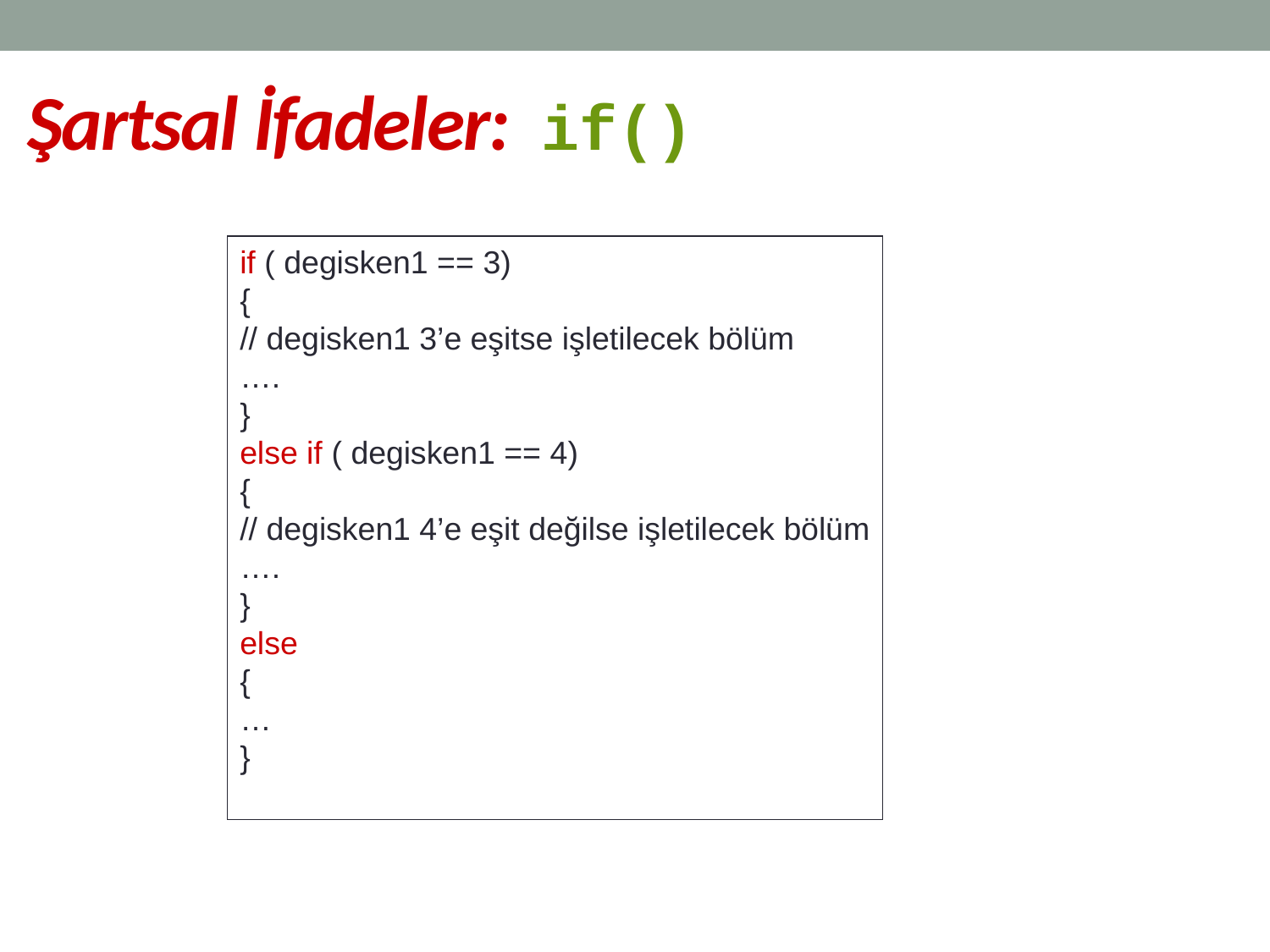

Şartsal İfadeler:  if()
if ( degisken1 == 3)
{
// degisken1 3’e eşitse işletilecek bölüm
….
}
else if ( degisken1 == 4)
{
// degisken1 4’e eşit değilse işletilecek bölüm
….
}
else
{
…
}